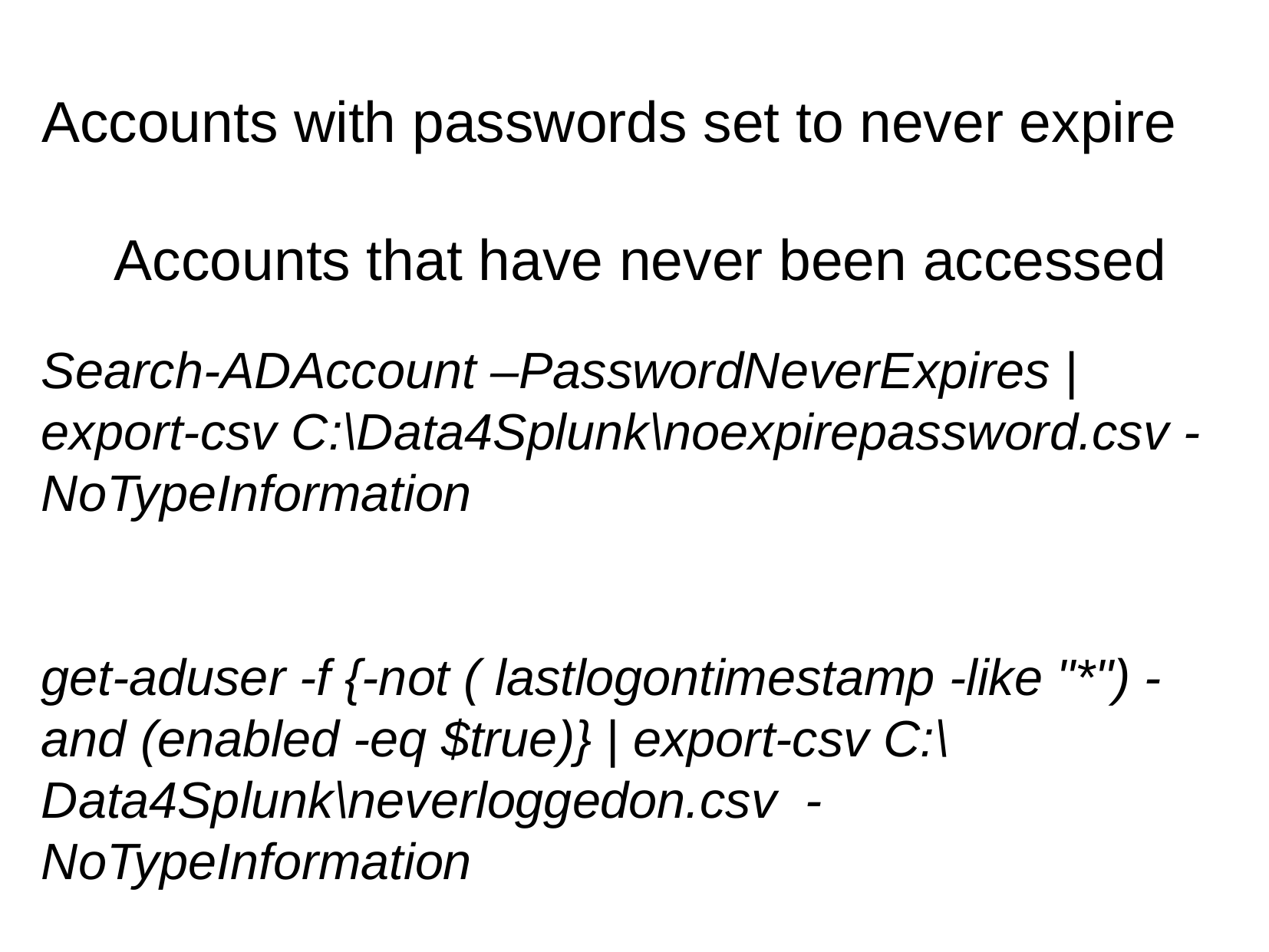

Accounts with passwords set to never expire

Accounts that have never been accessed

Search-ADAccount –PasswordNeverExpires |  export-csv C:\Data4Splunk\noexpirepassword.csv -NoTypeInformation

get-aduser -f {-not ( lastlogontimestamp -like "*") -and (enabled -eq $true)} | export-csv C:\Data4Splunk\neverloggedon.csv  -NoTypeInformation